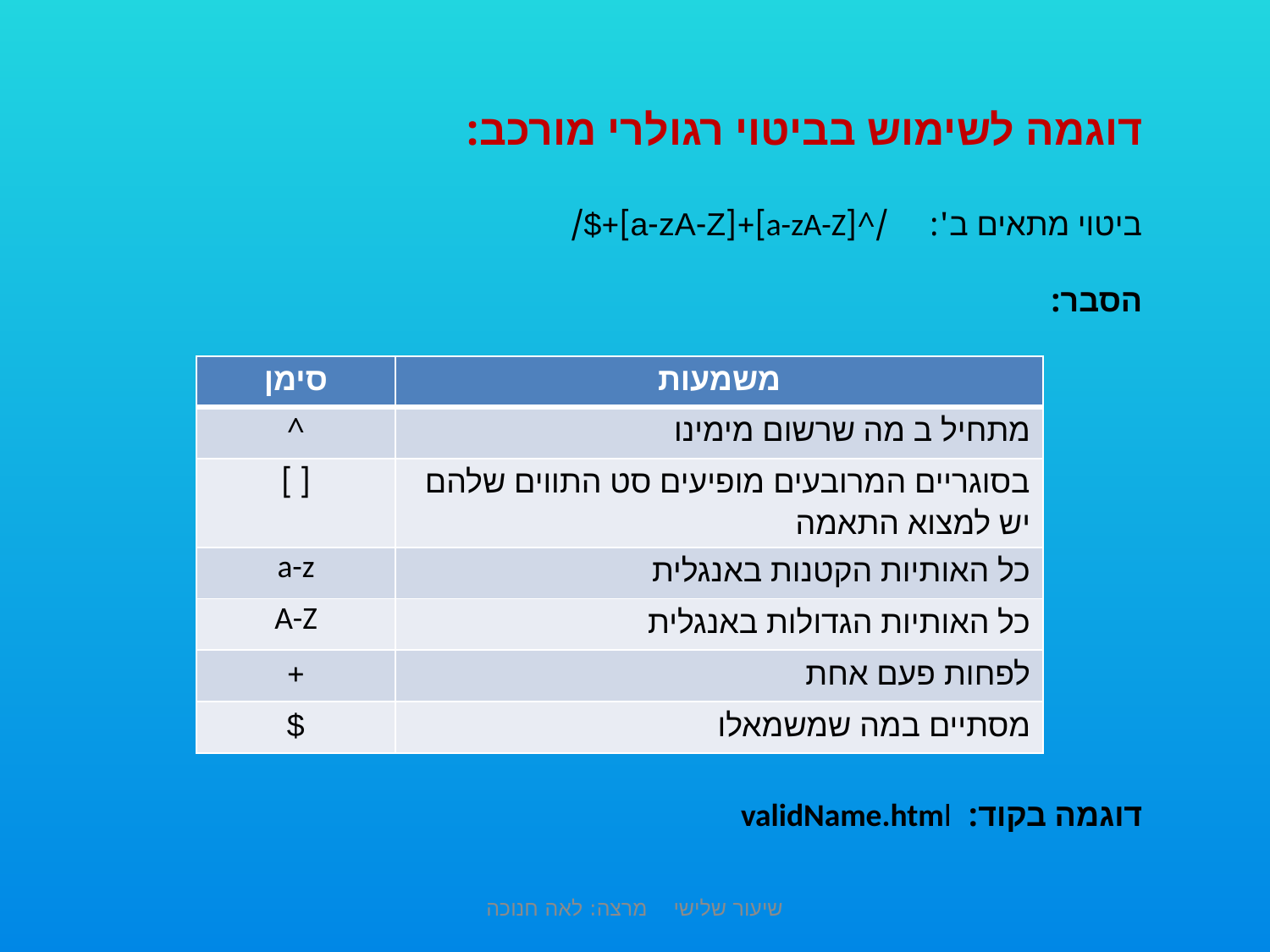

דוגמה לשימוש בביטוי רגולרי מורכב:

ביטוי מתאים ב':     /^[a-zA-Z]+[a-zA-Z]+$/

הסבר:

דוגמה בקוד:  validName.html

| סימן | משמעות |
| --- | --- |
| ^ | מתחיל ב מה שרשום מימינו |
| [ ] | בסוגריים המרובעים מופיעים סט התווים שלהם יש למצוא התאמה |
| a-z | כל האותיות הקטנות באנגלית |
| A-Z | כל האותיות הגדולות באנגלית |
| + | לפחות פעם אחת |
| $ | מסתיים במה שמשמאלו |
שיעור שלישי    מרצה: לאה חנוכה